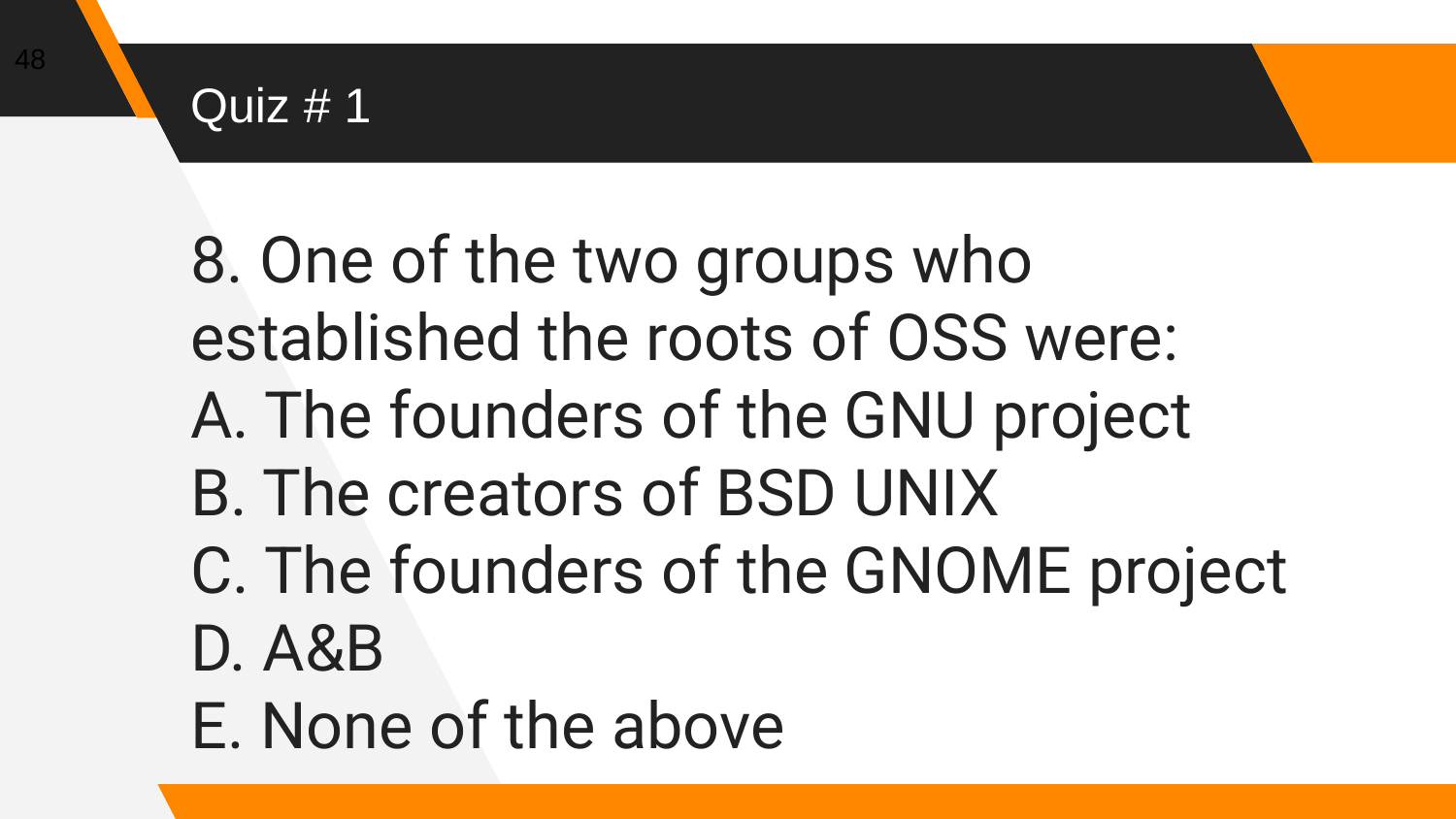

48
# Quiz # 1
8. One of the two groups who established the roots of OSS were:
A. The founders of the GNU project
B. The creators of BSD UNIX
C. The founders of the GNOME project
D. A&B
E. None of the above